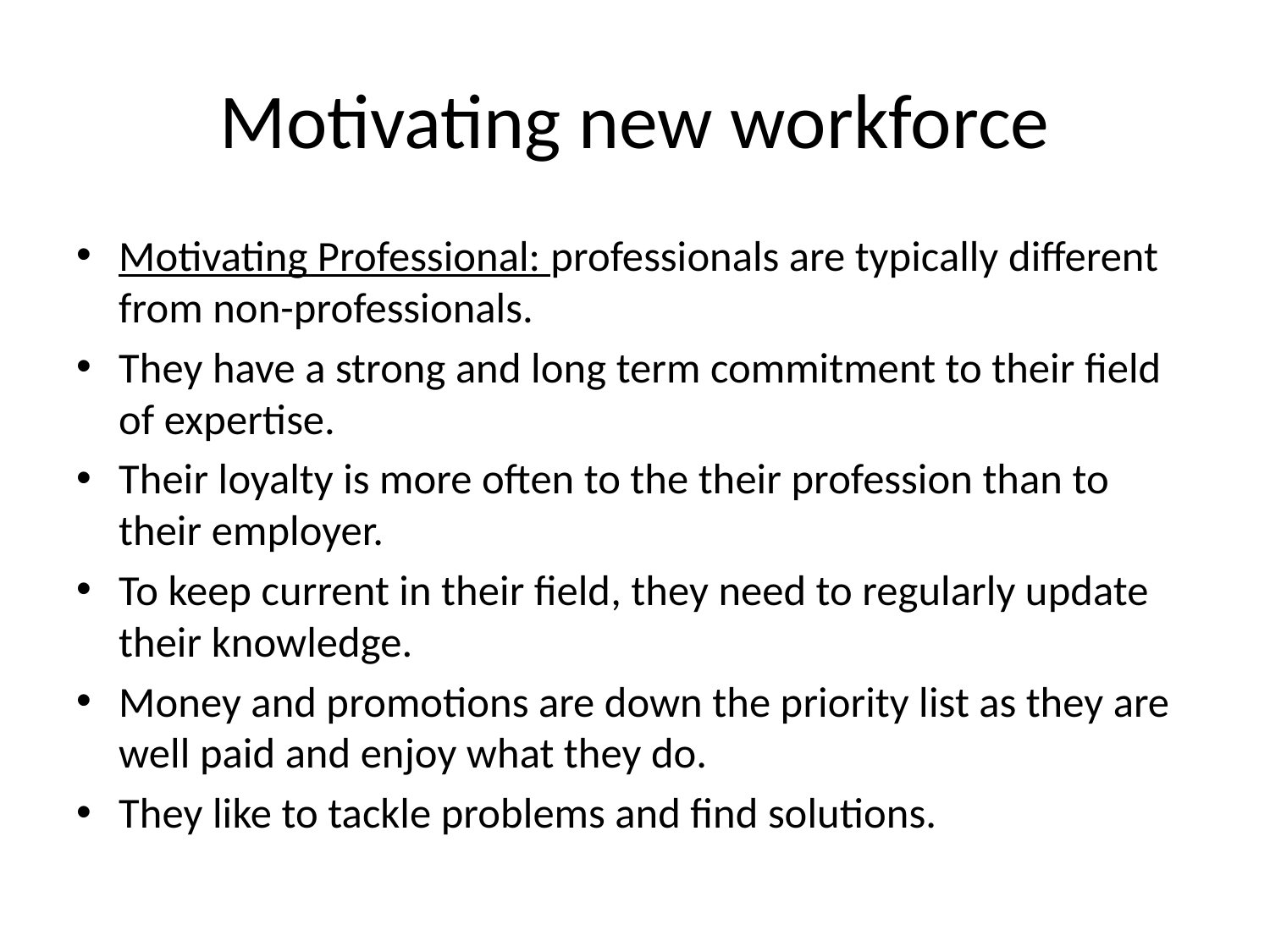

# Motivating new workforce
Motivating Professional: professionals are typically different from non-professionals.
They have a strong and long term commitment to their field of expertise.
Their loyalty is more often to the their profession than to their employer.
To keep current in their field, they need to regularly update their knowledge.
Money and promotions are down the priority list as they are well paid and enjoy what they do.
They like to tackle problems and find solutions.